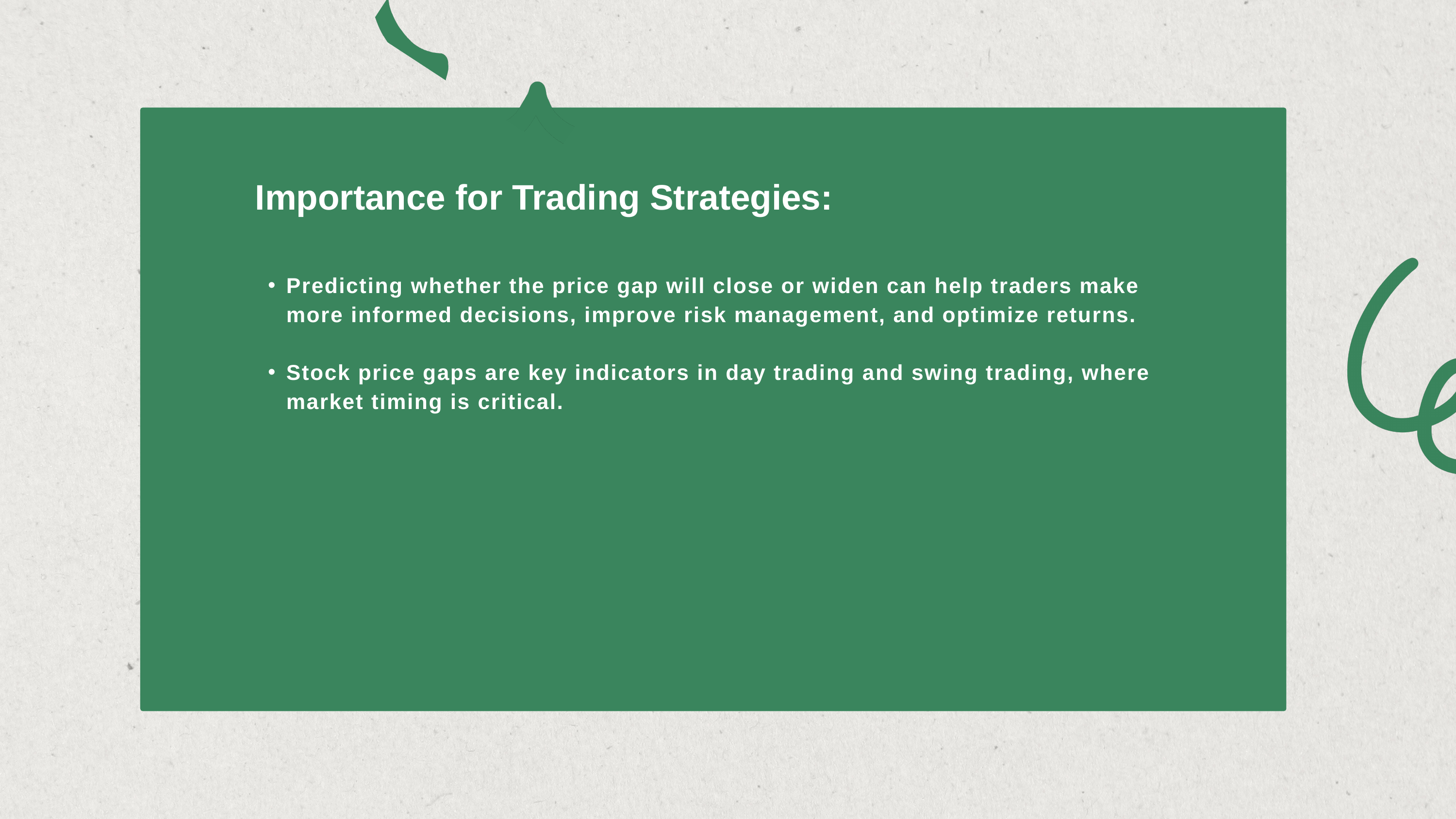

Importance for Trading Strategies:

Predicting whether the price gap will close or widen can help traders make more informed decisions, improve risk management, and optimize returns.

Stock price gaps are key indicators in day trading and swing trading, where market timing is critical.